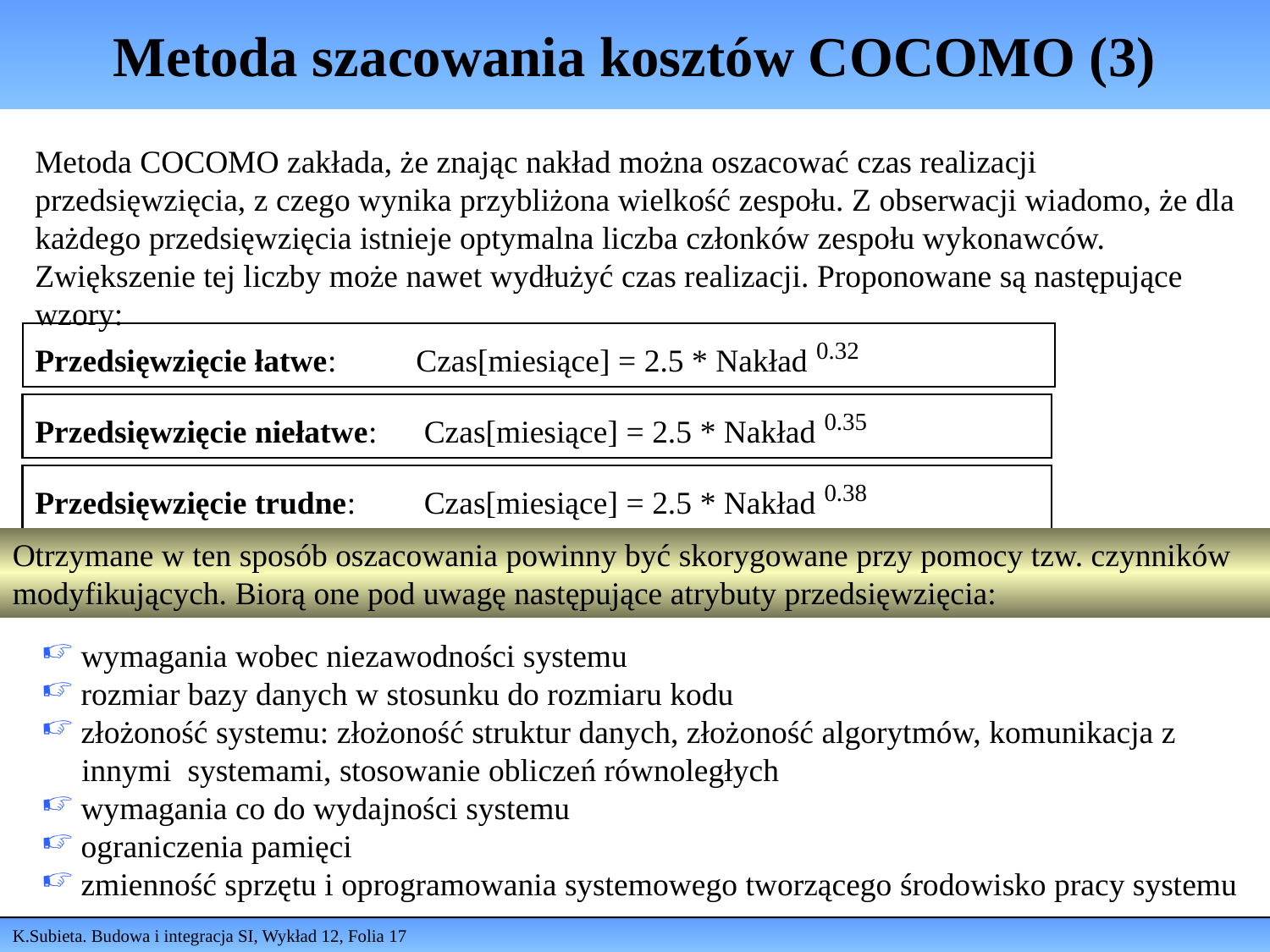

# Metoda szacowania kosztów COCOMO (3)
Metoda COCOMO zakłada, że znając nakład można oszacować czas realizacji przedsięwzięcia, z czego wynika przybliżona wielkość zespołu. Z obserwacji wiadomo, że dla każdego przedsięwzięcia istnieje optymalna liczba członków zespołu wykonawców. Zwiększenie tej liczby może nawet wydłużyć czas realizacji. Proponowane są następujące wzory:
Przedsięwzięcie łatwe: 	Czas[miesiące] = 2.5 * Nakład 0.32
Przedsięwzięcie niełatwe: 	 Czas[miesiące] = 2.5 * Nakład 0.35
Przedsięwzięcie trudne: 	 Czas[miesiące] = 2.5 * Nakład 0.38
Otrzymane w ten sposób oszacowania powinny być skorygowane przy pomocy tzw. czynników modyfikujących. Biorą one pod uwagę następujące atrybuty przedsięwzięcia:
 wymagania wobec niezawodności systemu
 rozmiar bazy danych w stosunku do rozmiaru kodu
 złożoność systemu: złożoność struktur danych, złożoność algorytmów, komunikacja z
     innymi  systemami, stosowanie obliczeń równoległych
 wymagania co do wydajności systemu
 ograniczenia pamięci
 zmienność sprzętu i oprogramowania systemowego tworzącego środowisko pracy systemu